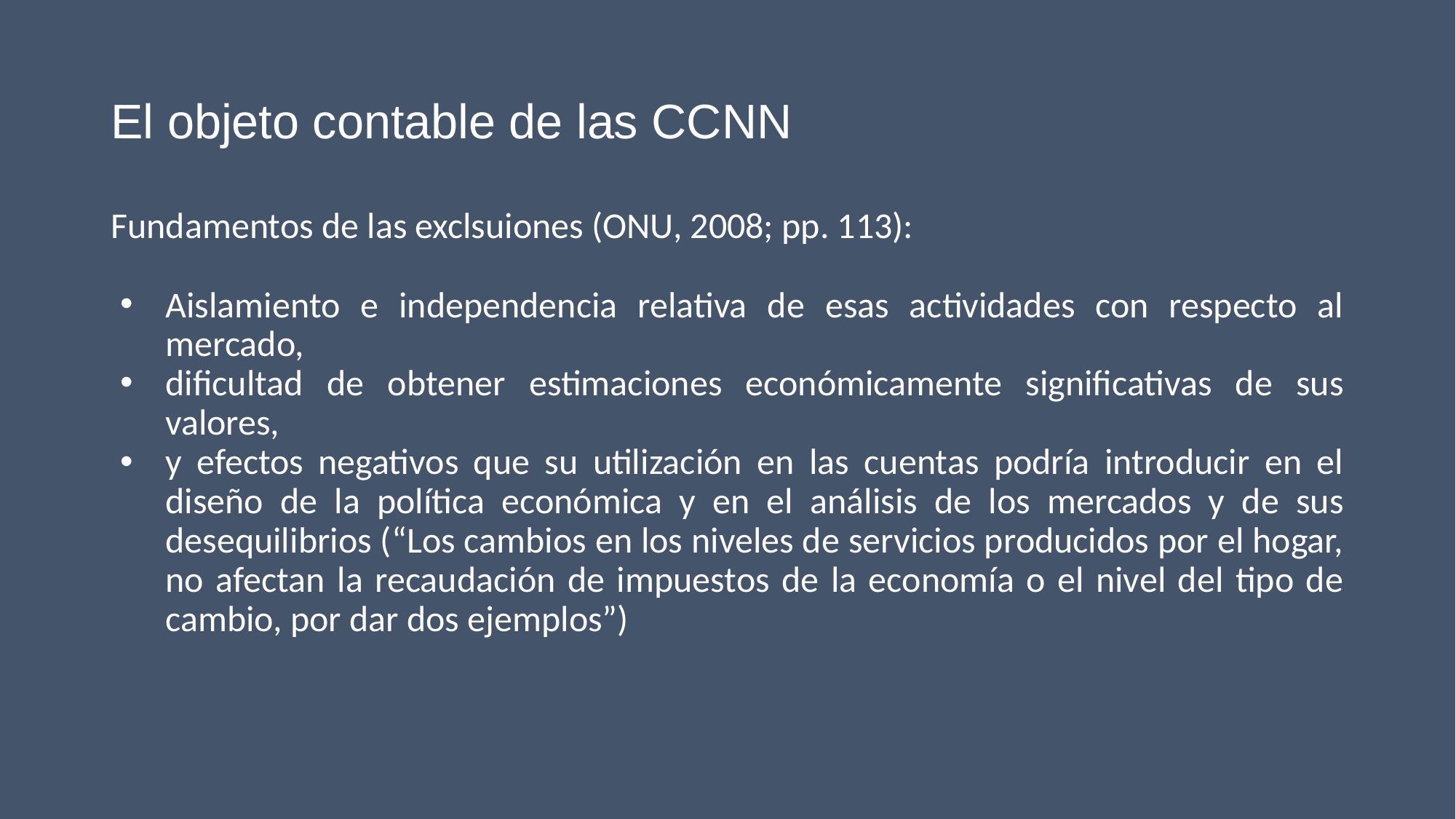

# El objeto contable de las CCNN
Fundamentos de las exclsuiones (ONU, 2008; pp. 113):

Aislamiento e independencia relativa de esas actividades con respecto al mercado,
dificultad de obtener estimaciones económicamente significativas de sus valores,
y efectos negativos que su utilización en las cuentas podría introducir en el diseño de la política económica y en el análisis de los mercados y de sus desequilibrios (“Los cambios en los niveles de servicios producidos por el hogar, no afectan la recaudación de impuestos de la economía o el nivel del tipo de cambio, por dar dos ejemplos”)